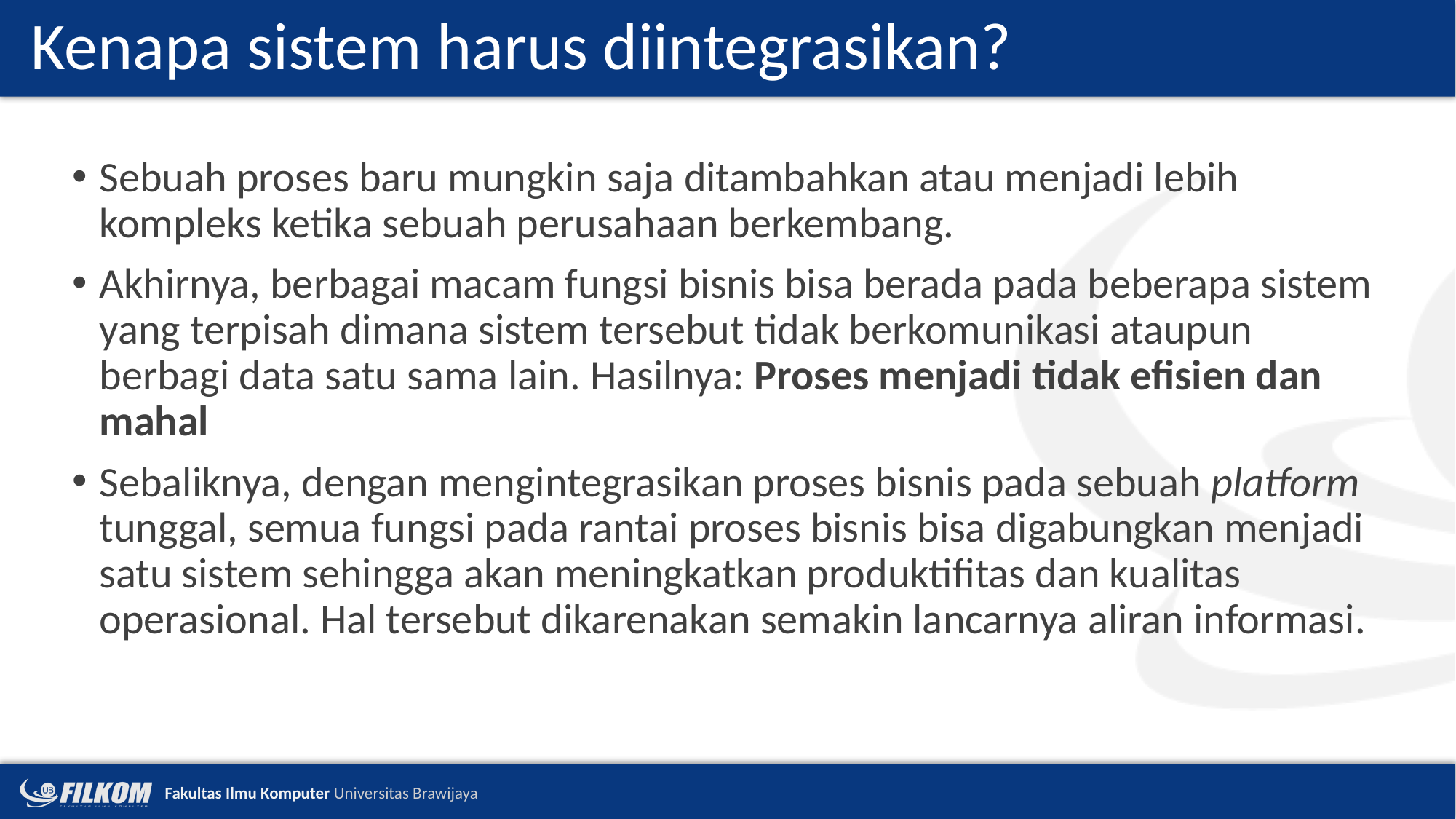

# Kenapa sistem harus diintegrasikan?
Sebuah proses baru mungkin saja ditambahkan atau menjadi lebih kompleks ketika sebuah perusahaan berkembang.
Akhirnya, berbagai macam fungsi bisnis bisa berada pada beberapa sistem yang terpisah dimana sistem tersebut tidak berkomunikasi ataupun berbagi data satu sama lain. Hasilnya: Proses menjadi tidak efisien dan mahal
Sebaliknya, dengan mengintegrasikan proses bisnis pada sebuah platform tunggal, semua fungsi pada rantai proses bisnis bisa digabungkan menjadi satu sistem sehingga akan meningkatkan produktifitas dan kualitas operasional. Hal tersebut dikarenakan semakin lancarnya aliran informasi.